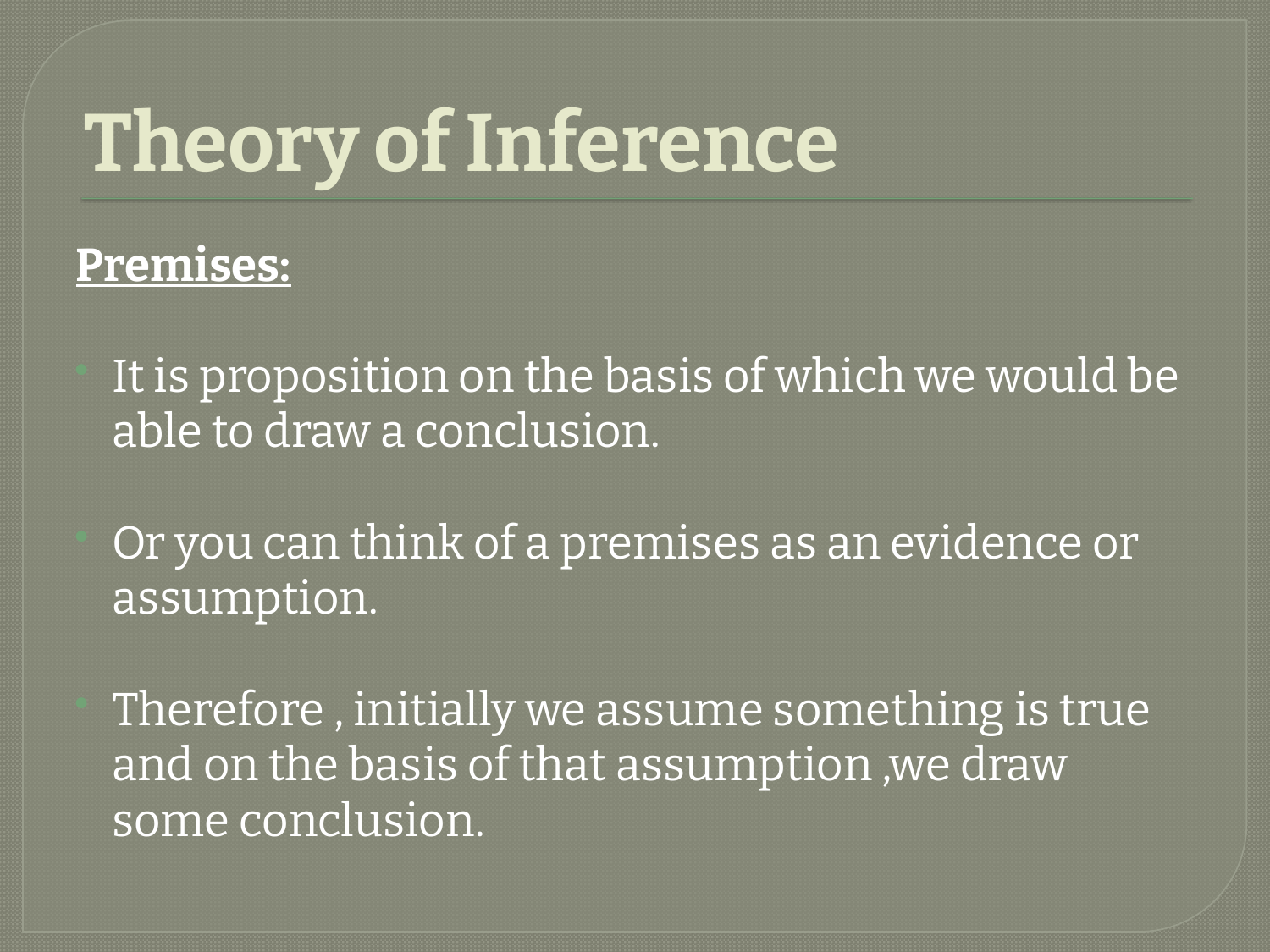

# Theory of Inference
Premises:

It is proposition on the basis of which we would be able to draw a conclusion.

Or you can think of a premises as an evidence or assumption.

Therefore , initially we assume something is true and on the basis of that assumption ,we draw some conclusion.